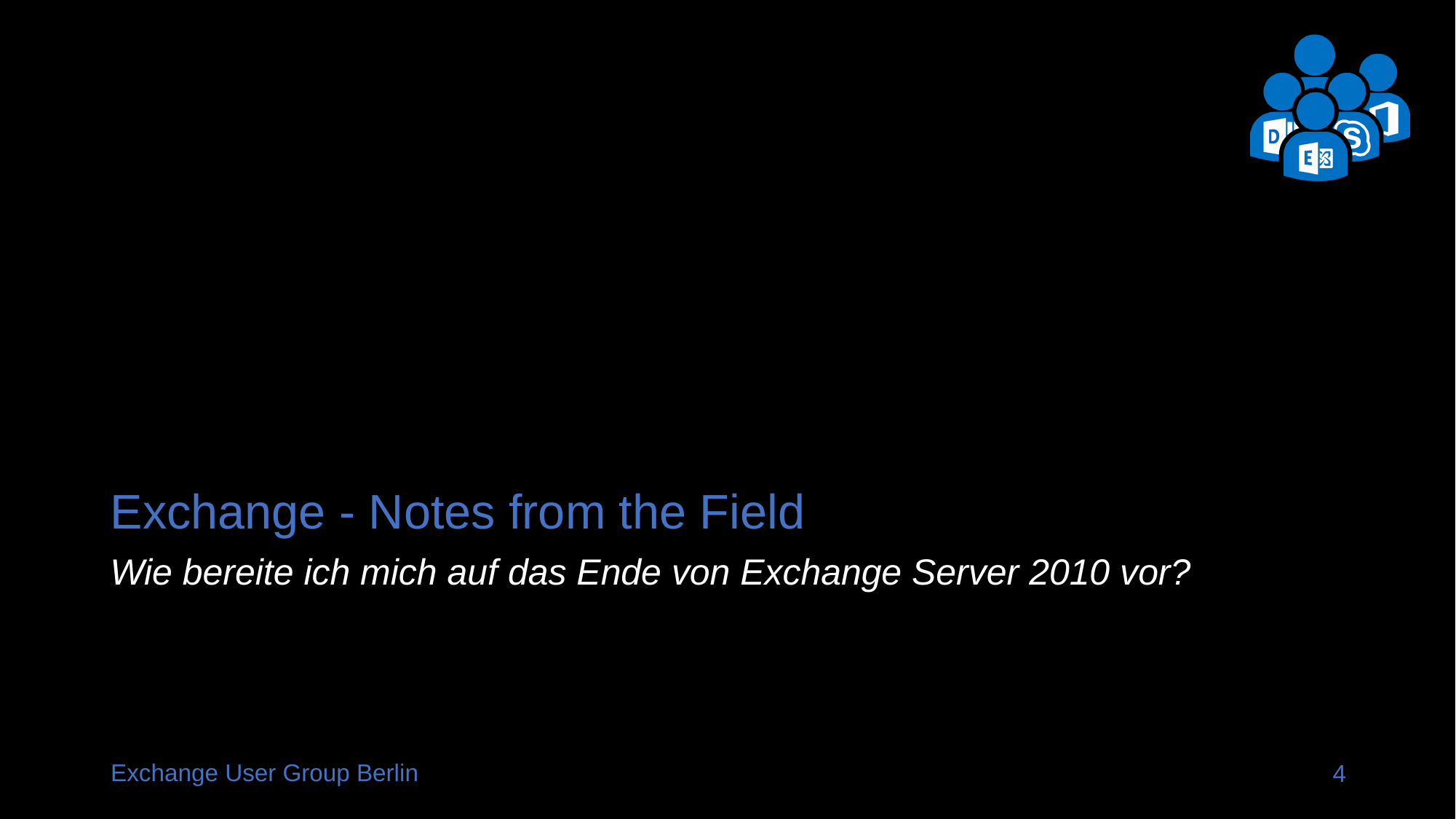

# Exchange - Notes from the Field
Wie bereite ich mich auf das Ende von Exchange Server 2010 vor?